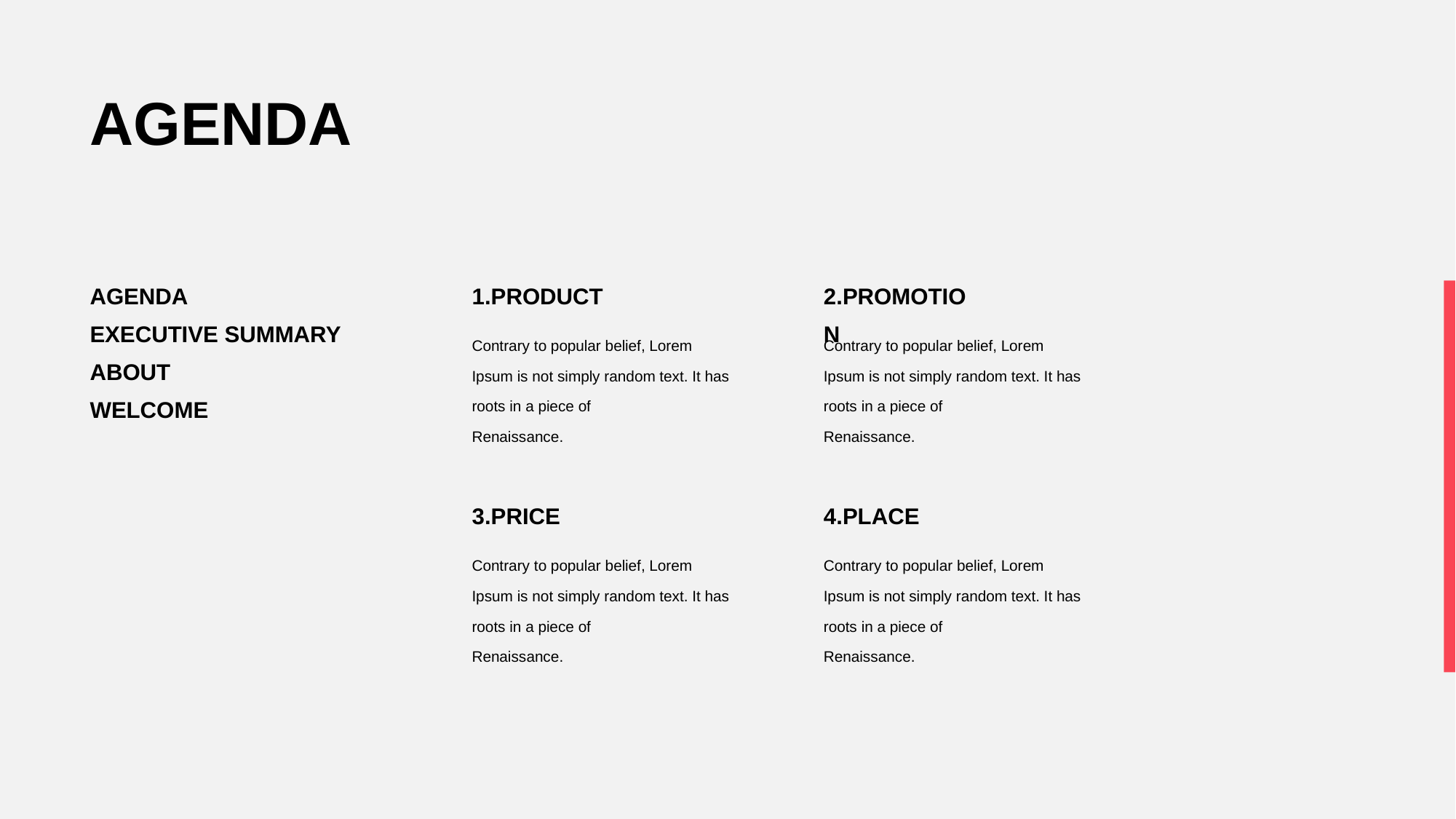

AGENDA
AGENDA
EXECUTIVE SUMMARY
ABOUT
WELCOME
1.PRODUCT
Contrary to popular belief, Lorem Ipsum is not simply random text. It has roots in a piece of
Renaissance.
2.PROMOTION
Contrary to popular belief, Lorem Ipsum is not simply random text. It has roots in a piece of
Renaissance.

3.PRICE
Contrary to popular belief, Lorem Ipsum is not simply random text. It has roots in a piece of
Renaissance.
4.PLACE
Contrary to popular belief, Lorem Ipsum is not simply random text. It has roots in a piece of
Renaissance.